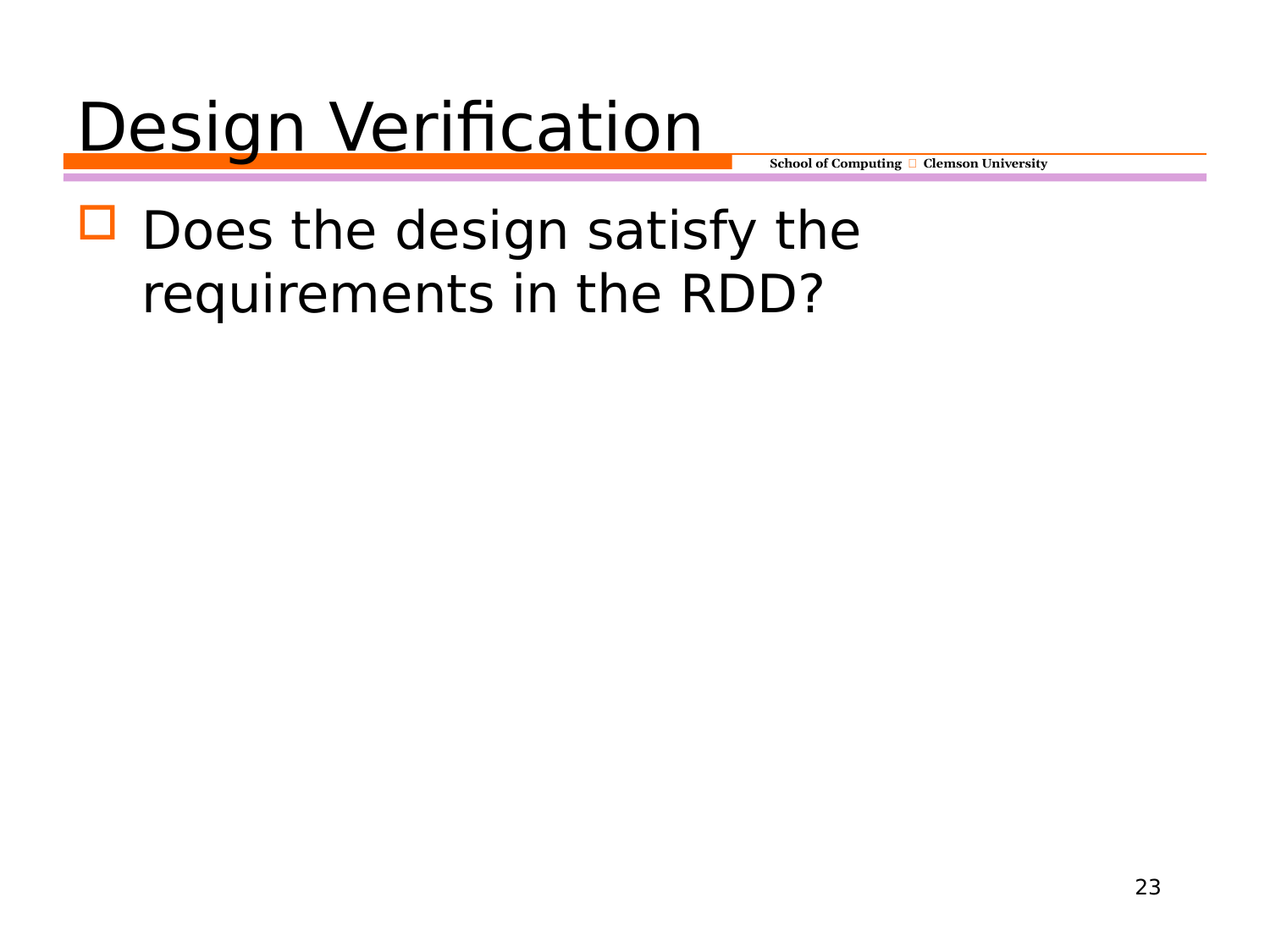

# Design Verification
Does the design satisfy the requirements in the RDD?
23